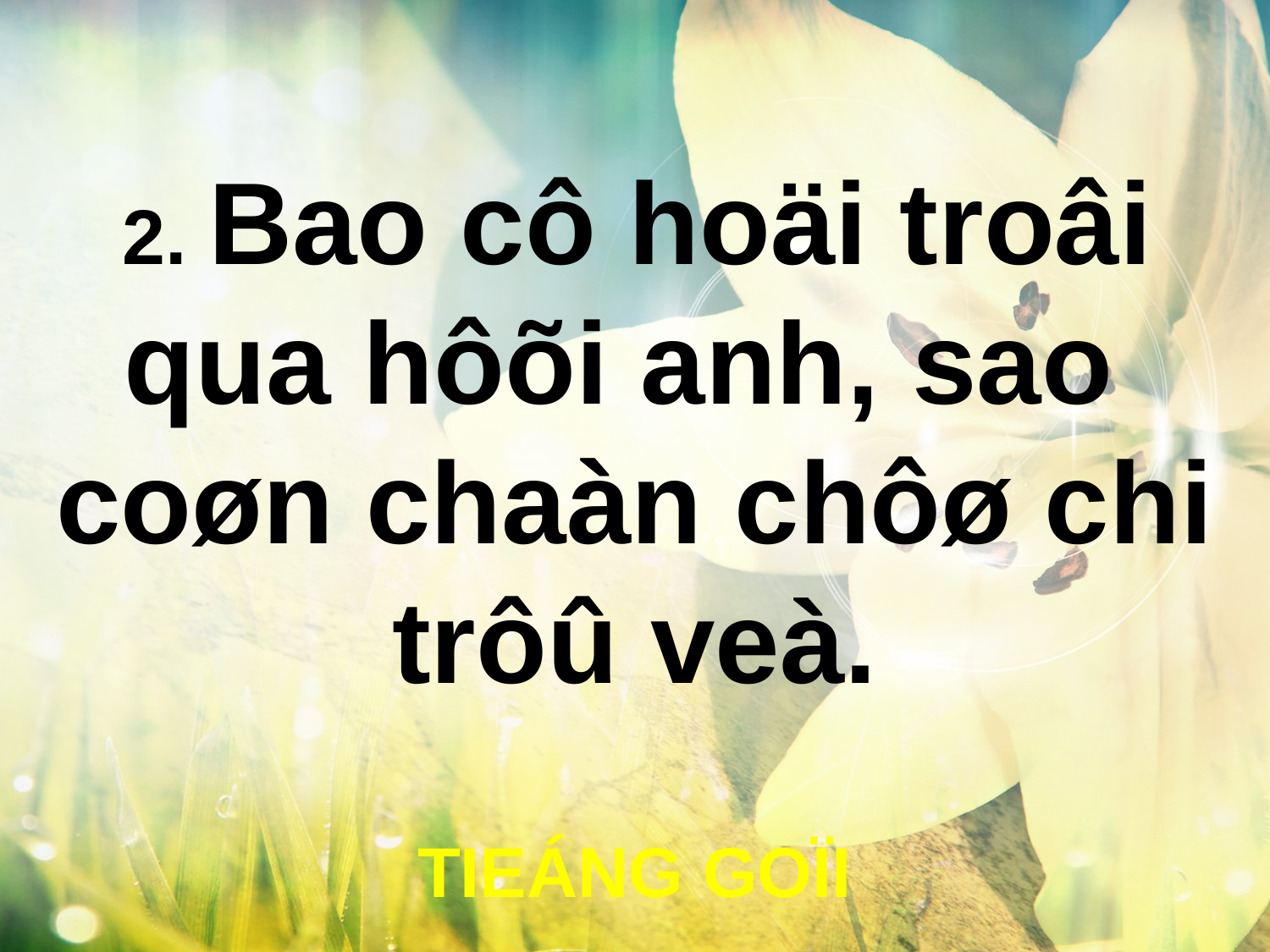

2. Bao cô hoäi troâi
qua hôõi anh, sao
coøn chaàn chôø chi
trôû veà.
TIEÁNG GOÏI